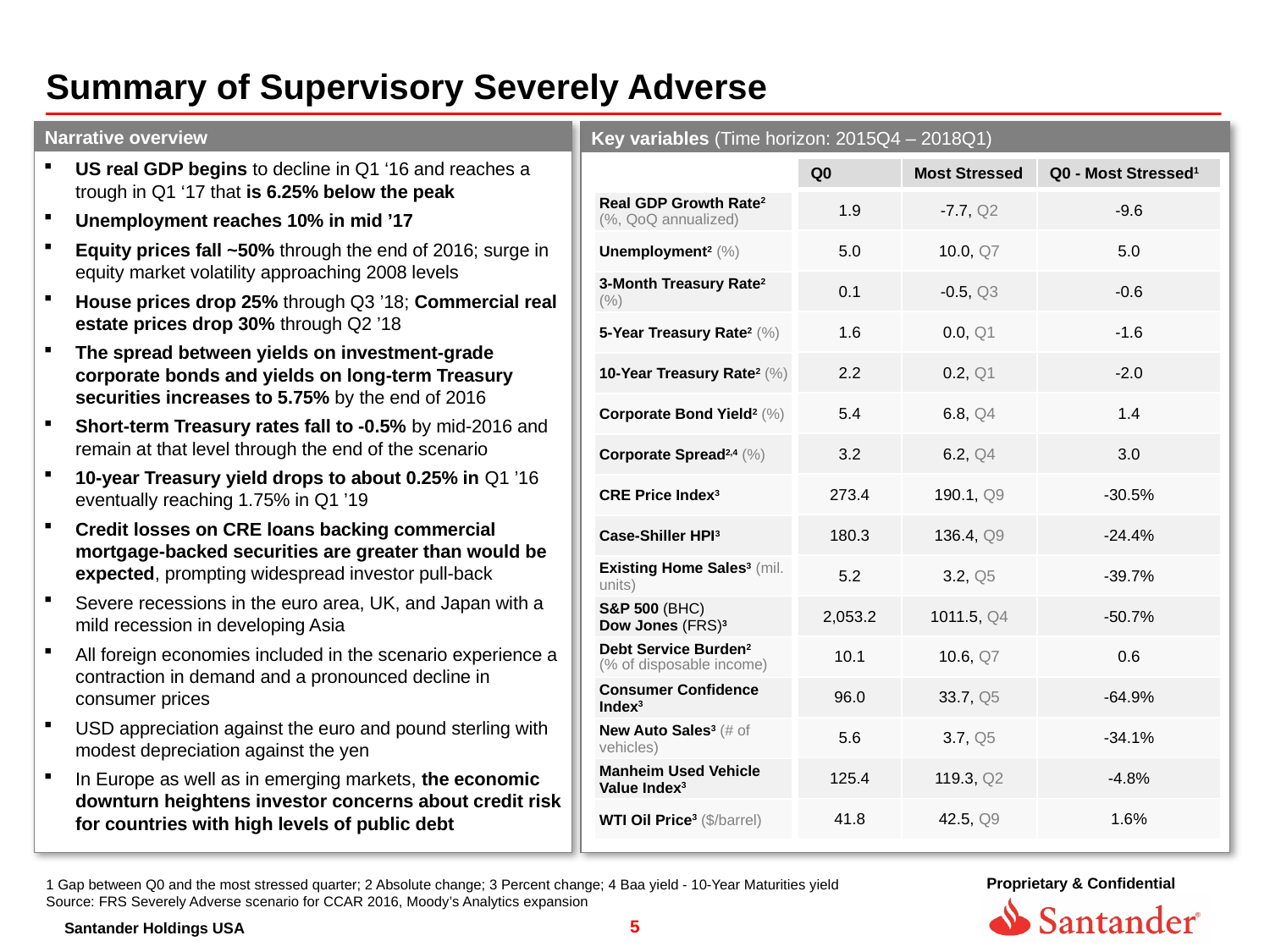

# Summary of Supervisory Severely Adverse
Narrative overview

Key variables (Time horizon: 2015Q4 – 2018Q1)
US real GDP begins to decline in Q1 ‘16 and reaches a trough in Q1 ‘17 that is 6.25% below the peak
Unemployment reaches 10% in mid ’17
Equity prices fall ~50% through the end of 2016; surge in equity market volatility approaching 2008 levels
House prices drop 25% through Q3 ’18; Commercial real estate prices drop 30% through Q2 ’18
The spread between yields on investment-grade corporate bonds and yields on long-term Treasury securities increases to 5.75% by the end of 2016
Short-term Treasury rates fall to -0.5% by mid-2016 and remain at that level through the end of the scenario
10-year Treasury yield drops to about 0.25% in Q1 ’16 eventually reaching 1.75% in Q1 ’19
Credit losses on CRE loans backing commercial mortgage-backed securities are greater than would be expected, prompting widespread investor pull-back
Severe recessions in the euro area, UK, and Japan with a mild recession in developing Asia
All foreign economies included in the scenario experience a contraction in demand and a pronounced decline in consumer prices
USD appreciation against the euro and pound sterling with modest depreciation against the yen
In Europe as well as in emerging markets, the economic downturn heightens investor concerns about credit risk for countries with high levels of public debt
| Q0 | Most Stressed | Q0 - Most Stressed1 |
| --- | --- | --- |
| 1.9 | -7.7, Q2 | -9.6 |
| 5.0 | 10.0, Q7 | 5.0 |
| 0.1 | -0.5, Q3 | -0.6 |
| 1.6 | 0.0, Q1 | -1.6 |
| 2.2 | 0.2, Q1 | -2.0 |
| 5.4 | 6.8, Q4 | 1.4 |
| 3.2 | 6.2, Q4 | 3.0 |
| 273.4 | 190.1, Q9 | -30.5% |
| 180.3 | 136.4, Q9 | -24.4% |
| 5.2 | 3.2, Q5 | -39.7% |
| 2,053.2 | 1011.5, Q4 | -50.7% |
| 10.1 | 10.6, Q7 | 0.6 |
| 96.0 | 33.7, Q5 | -64.9% |
| 5.6 | 3.7, Q5 | -34.1% |
| 125.4 | 119.3, Q2 | -4.8% |
| 41.8 | 42.5, Q9 | 1.6% |
|  |
| --- |
| Real GDP Growth Rate2 (%, QoQ annualized) |
| Unemployment2 (%) |
| 3-Month Treasury Rate2 (%) |
| 5-Year Treasury Rate2 (%) |
| 10-Year Treasury Rate2 (%) |
| Corporate Bond Yield2 (%) |
| Corporate Spread2,4 (%) |
| CRE Price Index3 |
| Case-Shiller HPI3 |
| Existing Home Sales3 (mil. units) |
| S&P 500 (BHC) Dow Jones (FRS)3 |
| Debt Service Burden2 (% of disposable income) |
| Consumer Confidence Index3 |
| New Auto Sales3 (# of vehicles) |
| Manheim Used Vehicle Value Index3 |
| WTI Oil Price3 ($/barrel) |
1 Gap between Q0 and the most stressed quarter; 2 Absolute change; 3 Percent change; 4 Baa yield - 10-Year Maturities yield
Source: FRS Severely Adverse scenario for CCAR 2016, Moody’s Analytics expansion